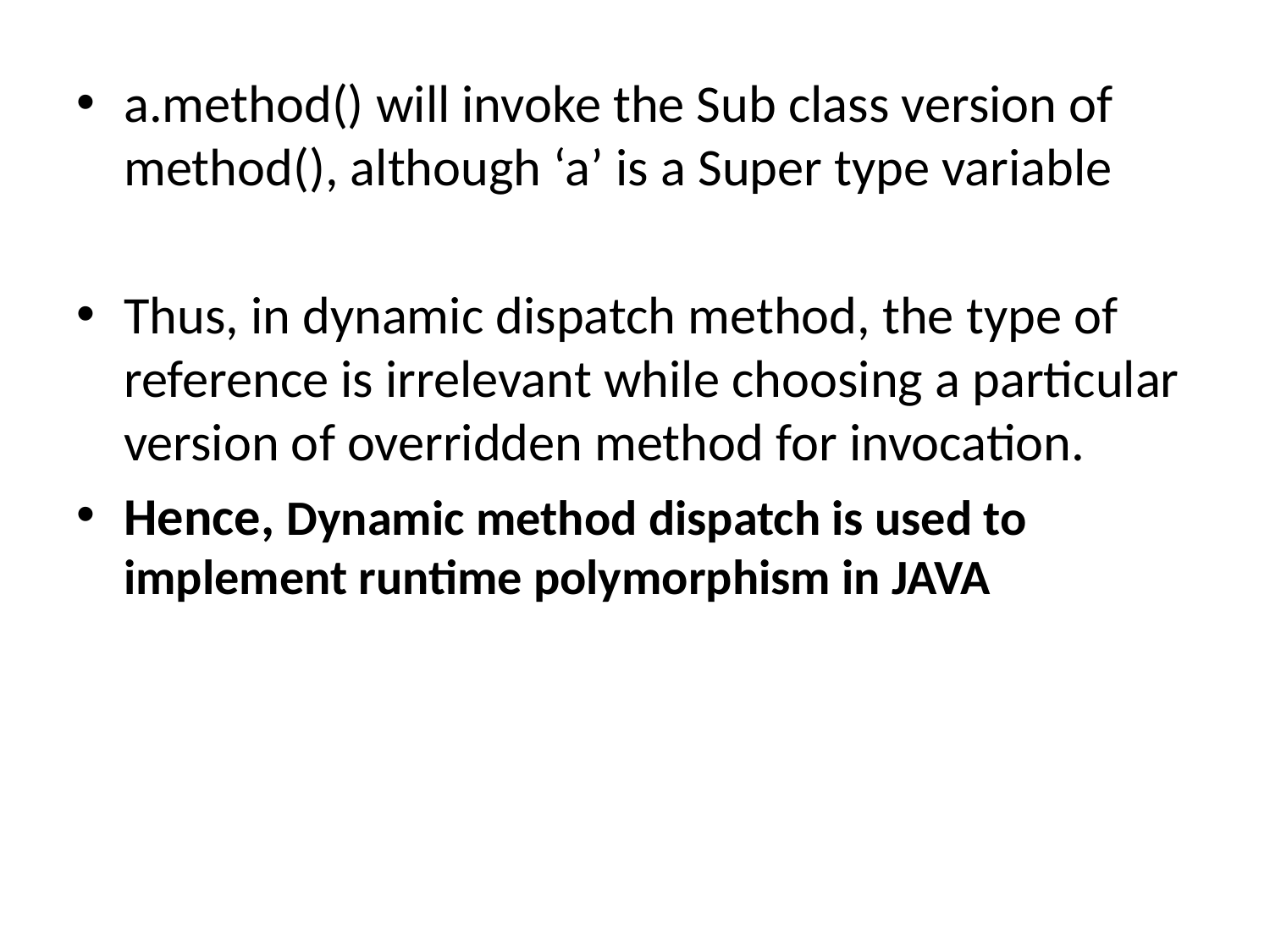

a.method() will invoke the Sub class version of method(), although ‘a’ is a Super type variable

Thus, in dynamic dispatch method, the type of reference is irrelevant while choosing a particular version of overridden method for invocation.
Hence, Dynamic method dispatch is used to implement runtime polymorphism in JAVA